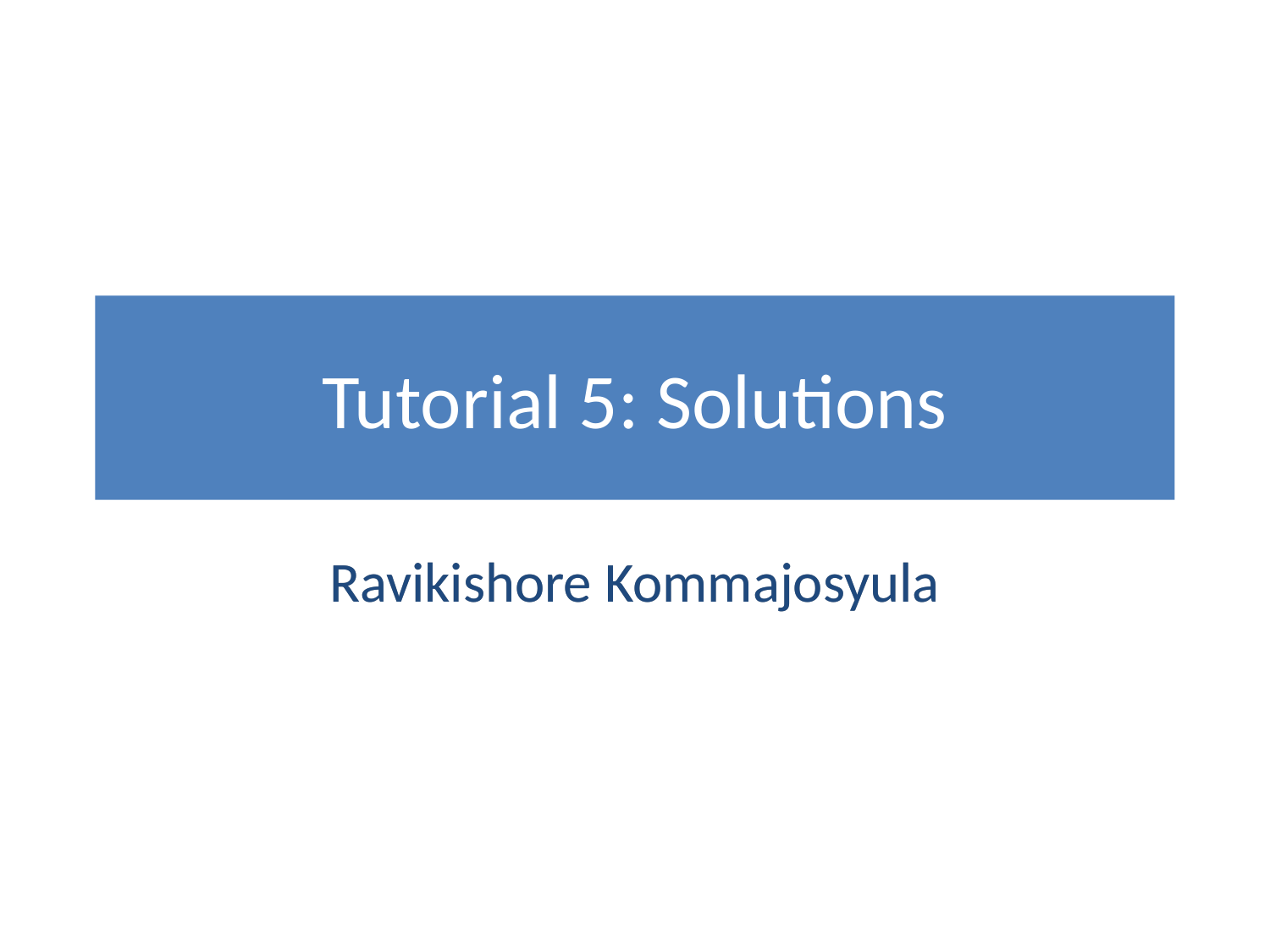

# Eclipse IDE and Debugging
Tutorial 5: Solutions
Ravikishore Kommajosyula
Ravikishore Kommajosyula